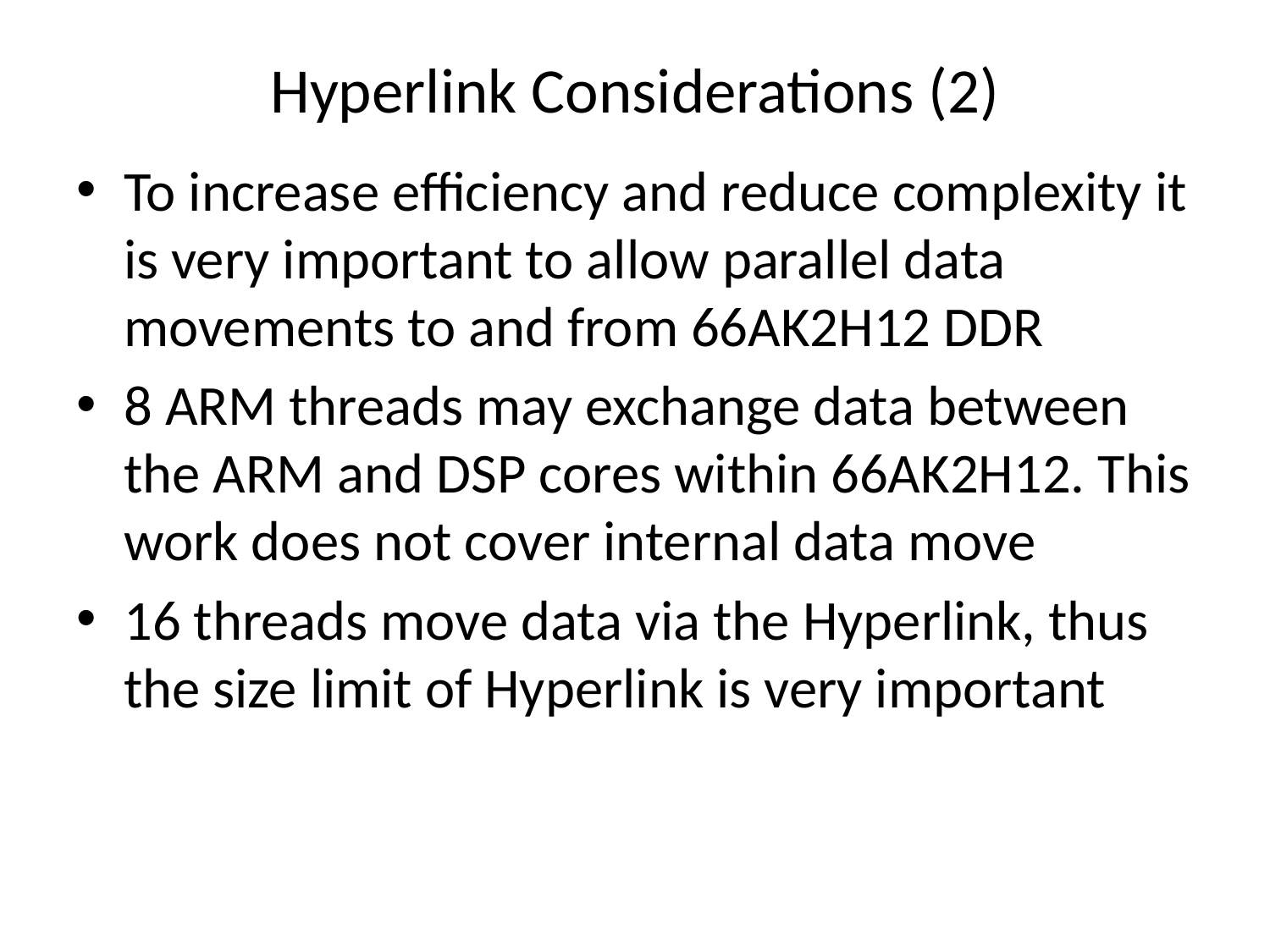

# Hyperlink Considerations (2)
To increase efficiency and reduce complexity it is very important to allow parallel data movements to and from 66AK2H12 DDR
8 ARM threads may exchange data between the ARM and DSP cores within 66AK2H12. This work does not cover internal data move
16 threads move data via the Hyperlink, thus the size limit of Hyperlink is very important